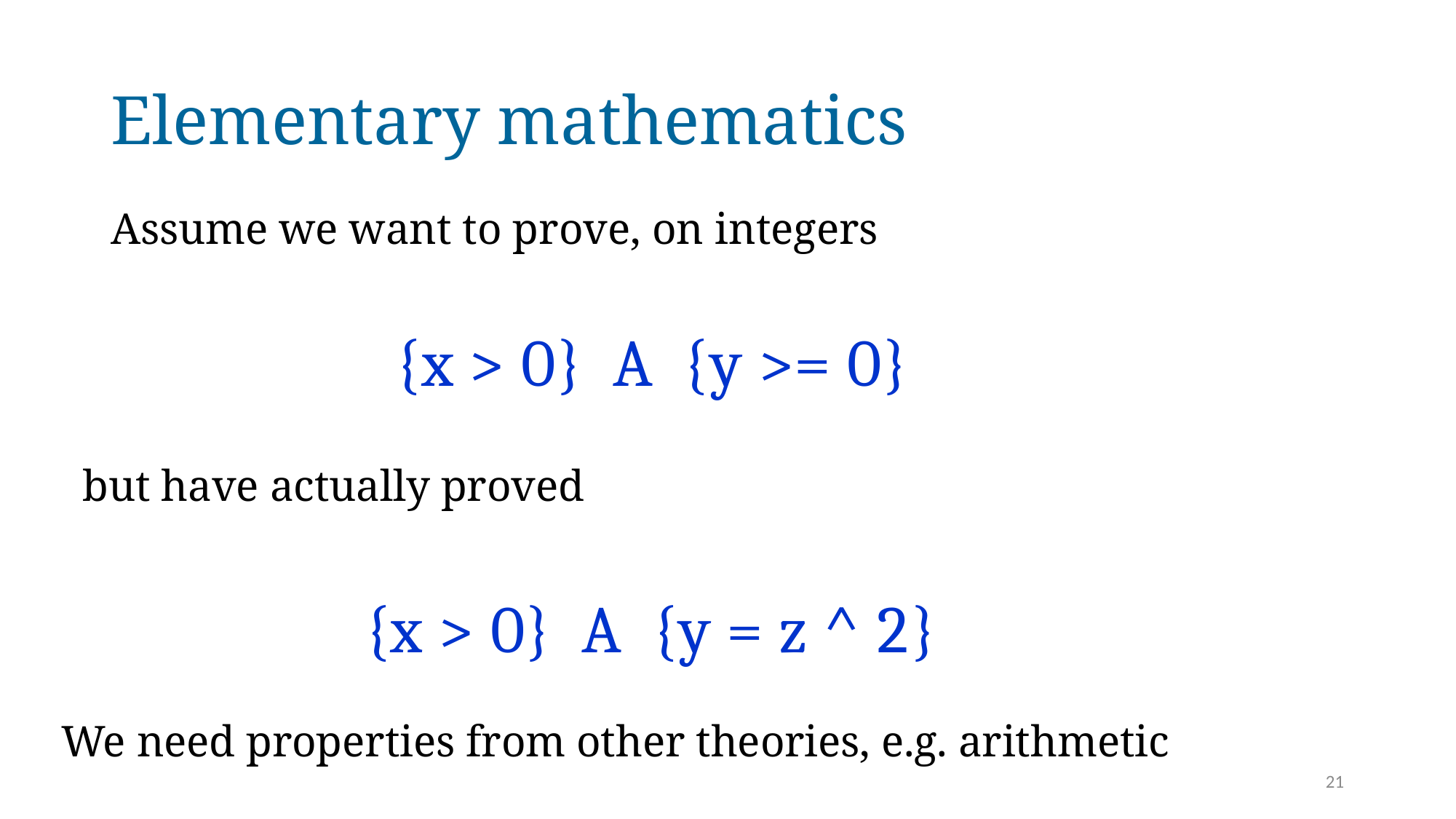

# Elementary mathematics
Assume we want to prove, on integers

{x > 0}  A  {y >= 0}
but have actually proved
{x > 0}  A  {y = z ^ 2}
We need properties from other theories, e.g. arithmetic
21